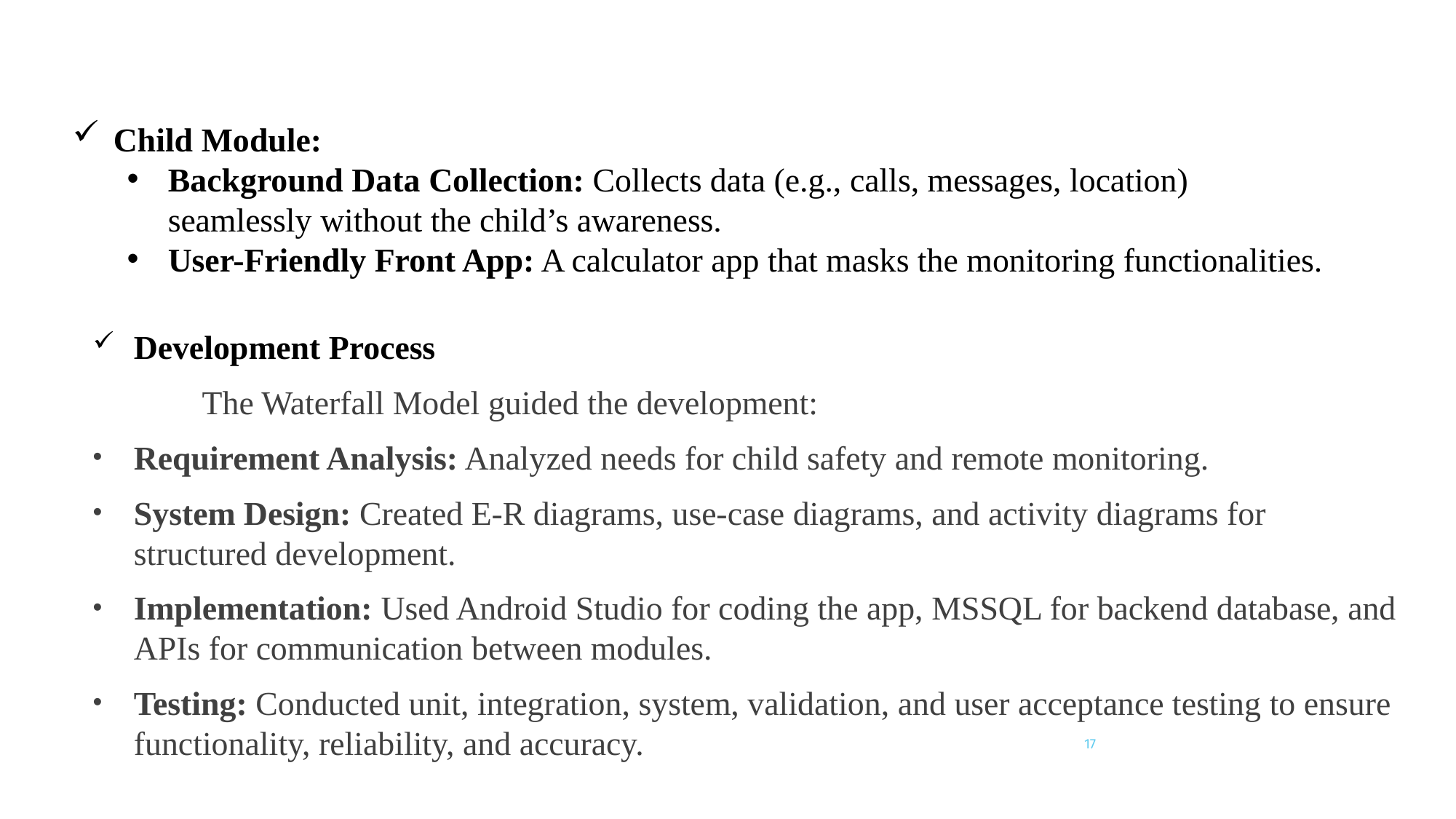

Child Module:
Background Data Collection: Collects data (e.g., calls, messages, location) seamlessly without the child’s awareness.
User-Friendly Front App: A calculator app that masks the monitoring functionalities.

Development Process
	The Waterfall Model guided the development:
Requirement Analysis: Analyzed needs for child safety and remote monitoring.
System Design: Created E-R diagrams, use-case diagrams, and activity diagrams for structured development.
Implementation: Used Android Studio for coding the app, MSSQL for backend database, and APIs for communication between modules.
Testing: Conducted unit, integration, system, validation, and user acceptance testing to ensure functionality, reliability, and accuracy.

17